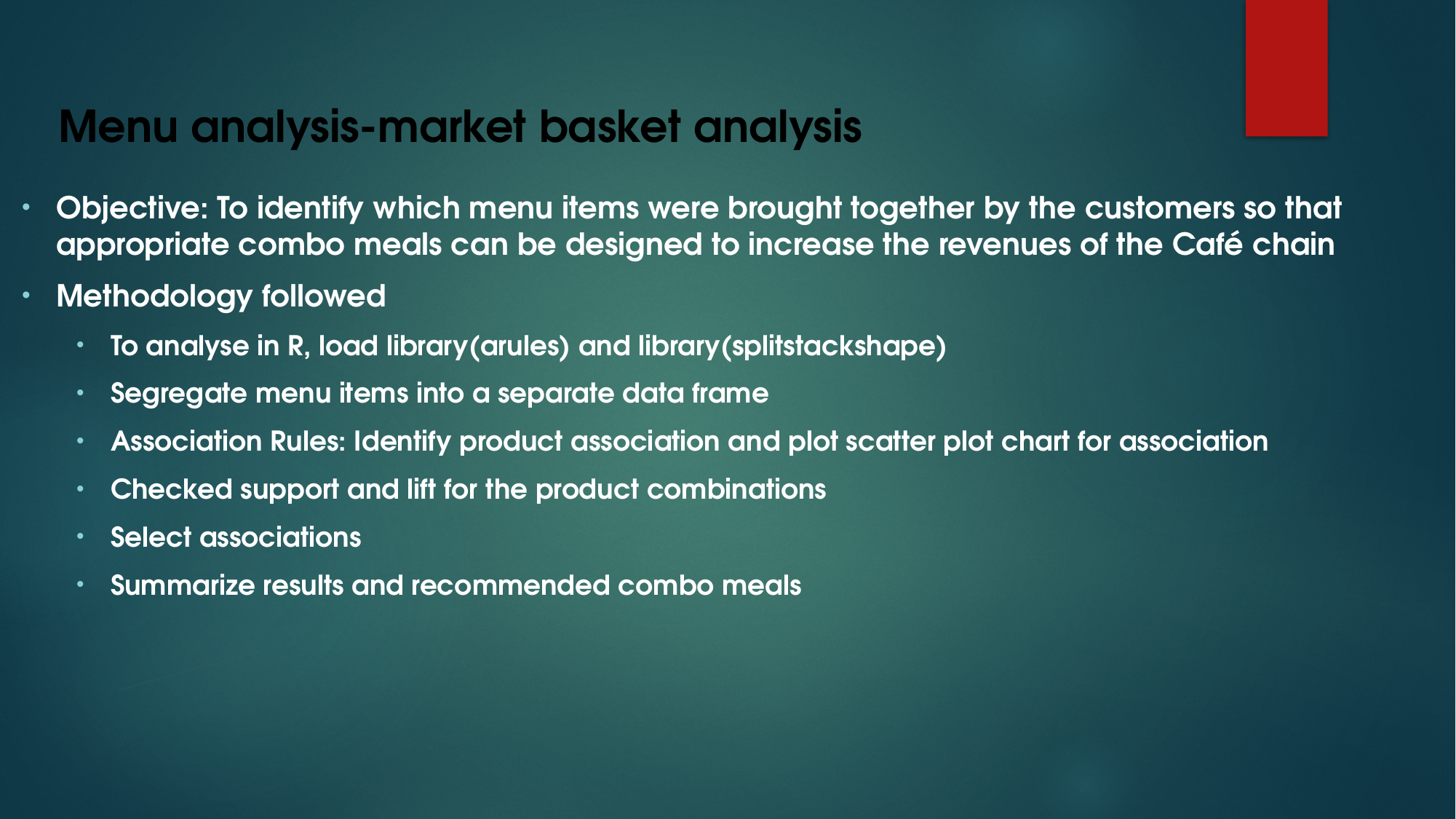

# Menu analysis-market basket analysis
Objective: To identify which menu items were brought together by the customers so that appropriate combo meals can be designed to increase the revenues of the Café chain
Methodology followed
To analyse in R, load library(arules) and library(splitstackshape)
Segregate menu items into a separate data frame
Association Rules: Identify product association and plot scatter plot chart for association
Checked support and lift for the product combinations
Select associations
Summarize results and recommended combo meals